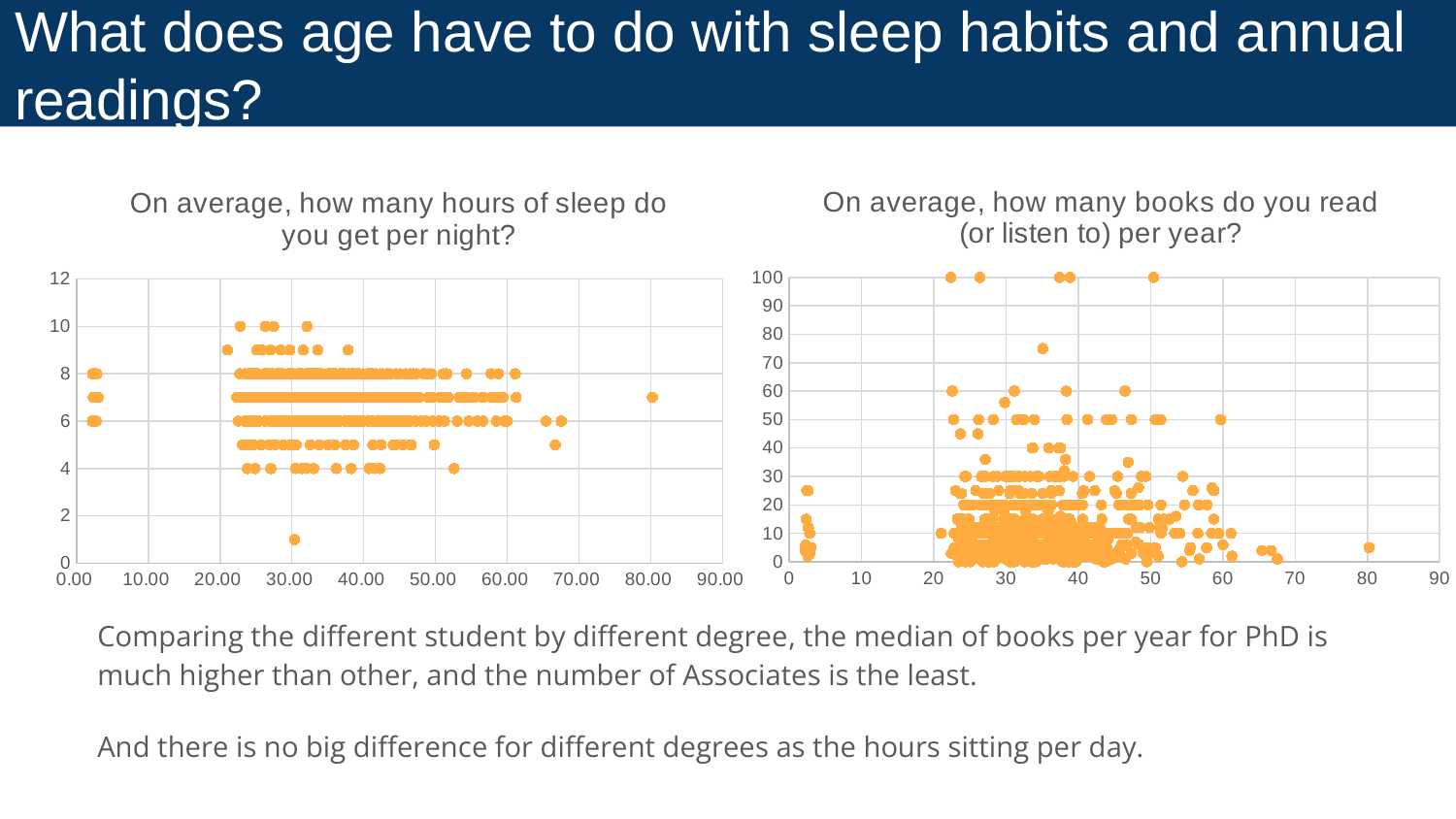

What does age have to do with sleep habits and annual readings?

### Chart:

| Category | On average, how many books do you read (or listen to) per year? |
|---|---|

### Chart:

| Category | On average, how many hours of sleep do you get per night? |
|---|---|
Comparing the different student by different degree, the median of books per year for PhD is much higher than other, and the number of Associates is the least.
And there is no big difference for different degrees as the hours sitting per day.